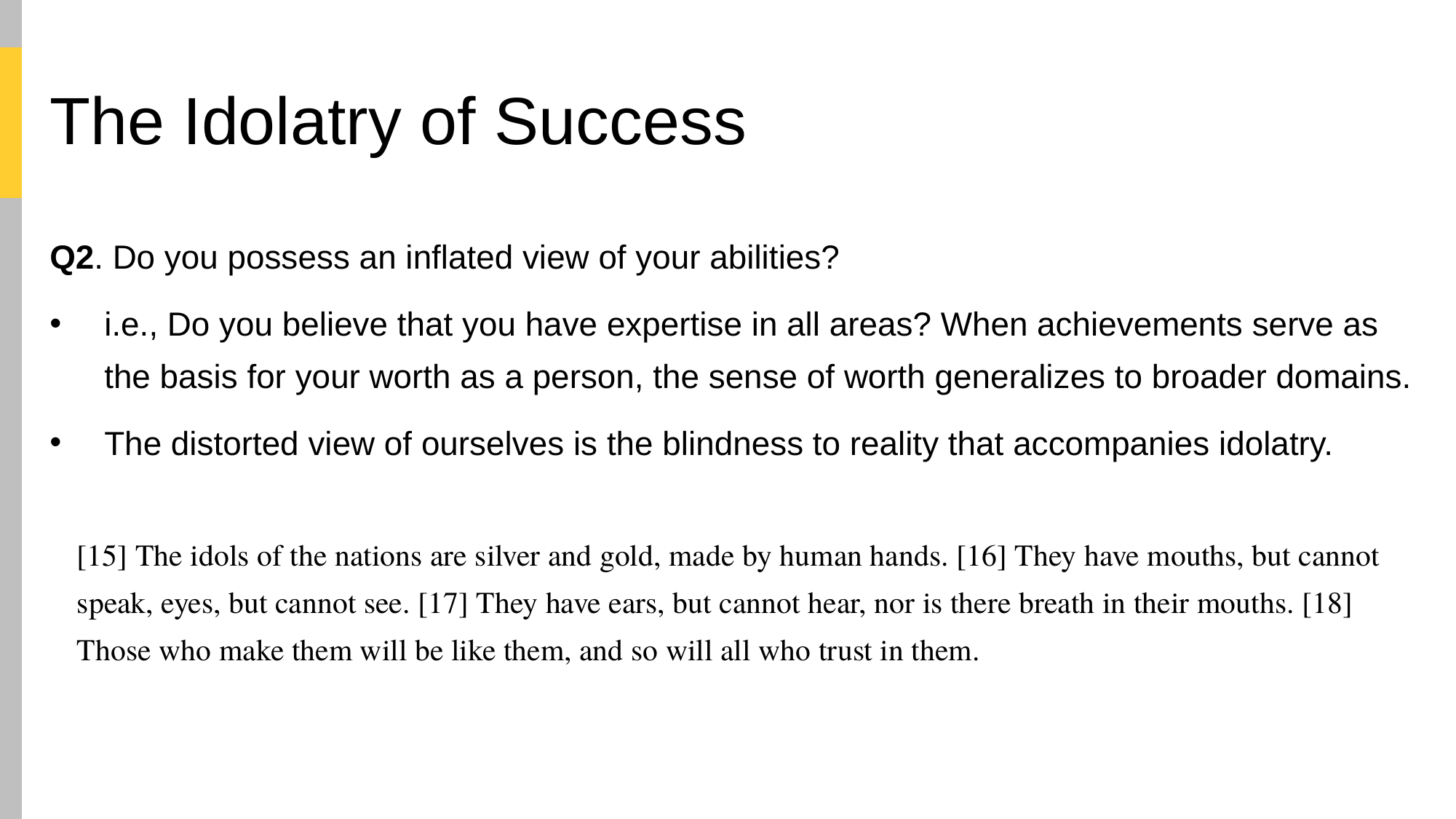

# The Idolatry of Success
Q2. Do you possess an inflated view of your abilities?
i.e., Do you believe that you have expertise in all areas? When achievements serve as the basis for your worth as a person, the sense of worth generalizes to broader domains.
The distorted view of ourselves is the blindness to reality that accompanies idolatry.

[15] The idols of the nations are silver and gold, made by human hands. [16] They have mouths, but cannot speak, eyes, but cannot see. [17] They have ears, but cannot hear, nor is there breath in their mouths. [18] Those who make them will be like them, and so will all who trust in them.